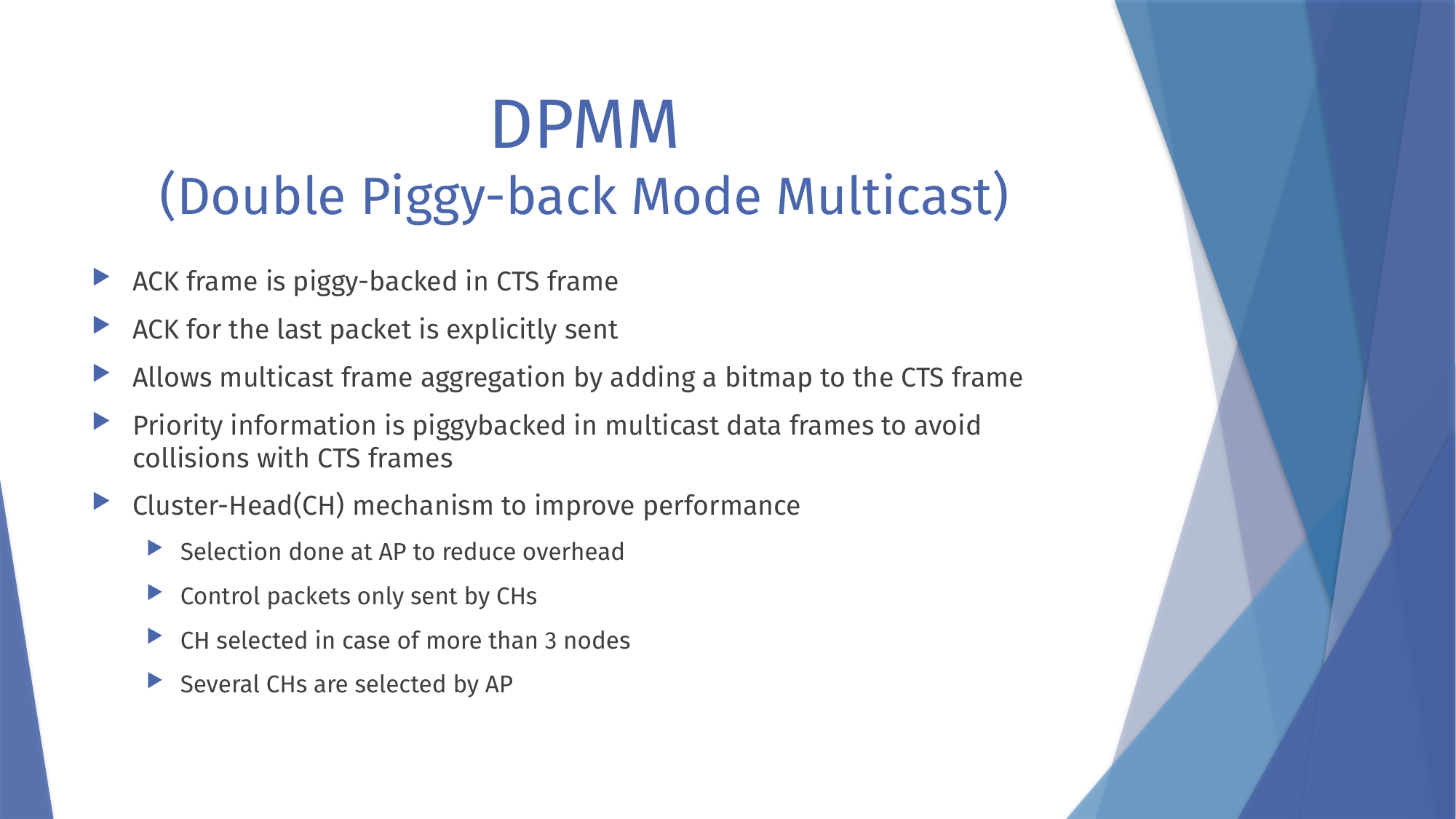

# DPMM (Double Piggy-back Mode Multicast)
ACK frame is piggy-backed in CTS frame
ACK for the last packet is explicitly sent
Allows multicast frame aggregation by adding a bitmap to the CTS frame
Priority information is piggybacked in multicast data frames to avoid collisions with CTS frames
Cluster-Head(CH) mechanism to improve performance
Selection done at AP to reduce overhead
Control packets only sent by CHs
CH selected in case of more than 3 nodes
Several CHs are selected by AP